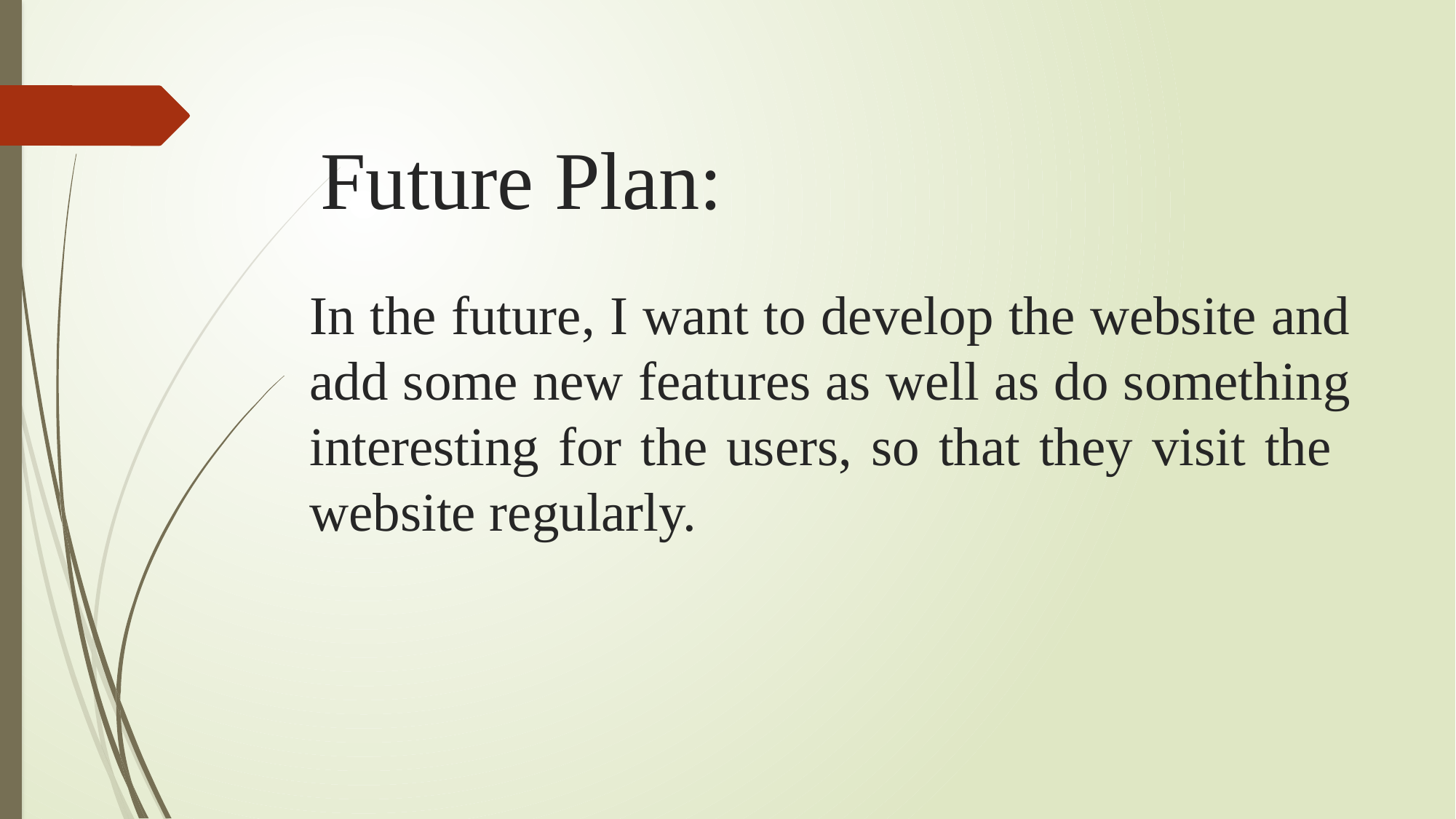

# Future Plan:
In the future, I want to develop the website and add some new features as well as do something interesting for the users, so that they visit the  website regularly.